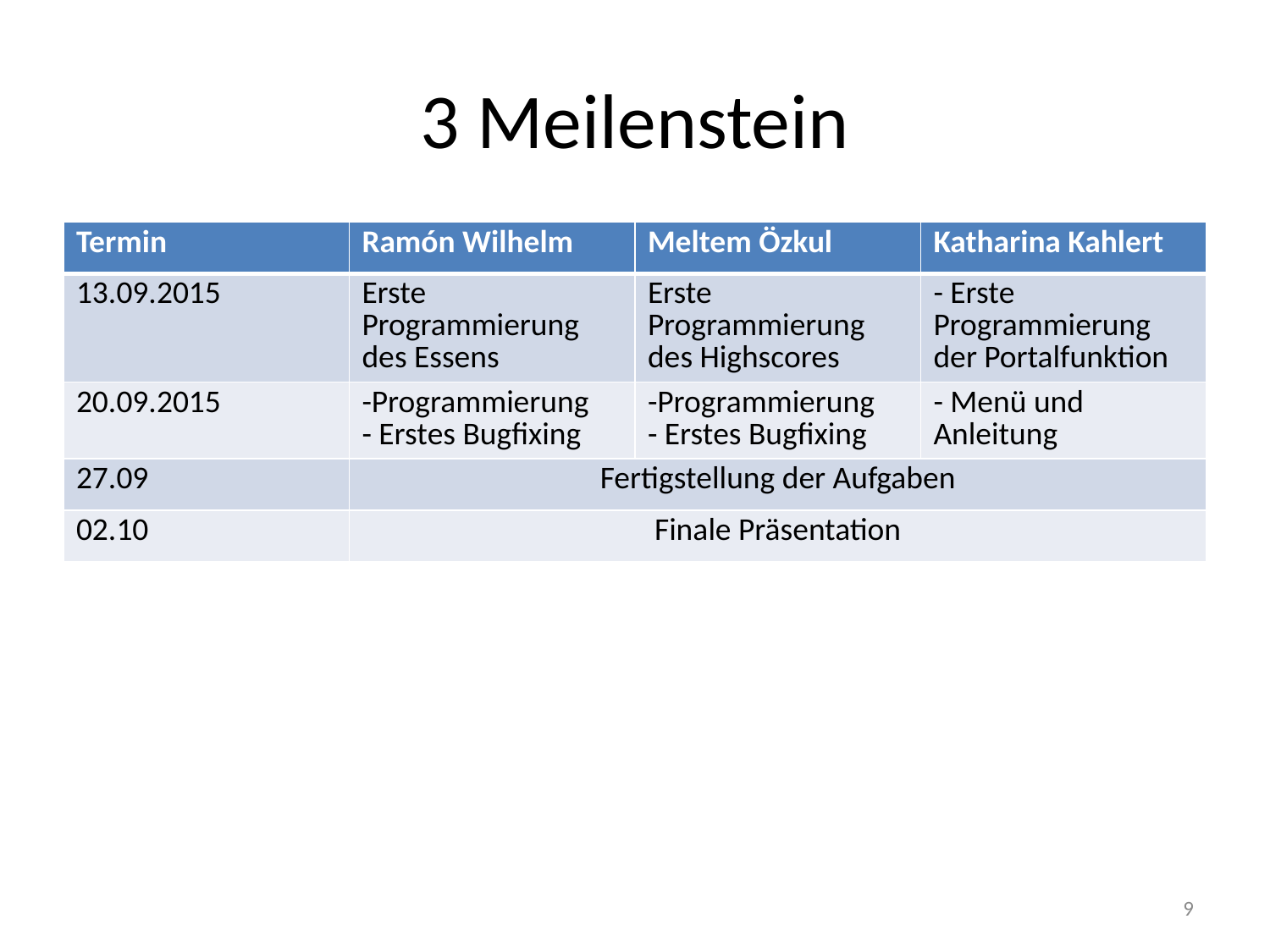

# 3 Meilenstein
| Termin | Ramón Wilhelm | Meltem Özkul | Katharina Kahlert |
| --- | --- | --- | --- |
| 13.09.2015 | Erste Programmierung des Essens | Erste Programmierung des Highscores | - Erste Programmierung der Portalfunktion |
| 20.09.2015 | -Programmierung - Erstes Bugfixing | -Programmierung - Erstes Bugfixing | - Menü und Anleitung |
| 27.09 | Fertigstellung der Aufgaben |  |  |
| 02.10 | Finale Präsentation |  |  |

9